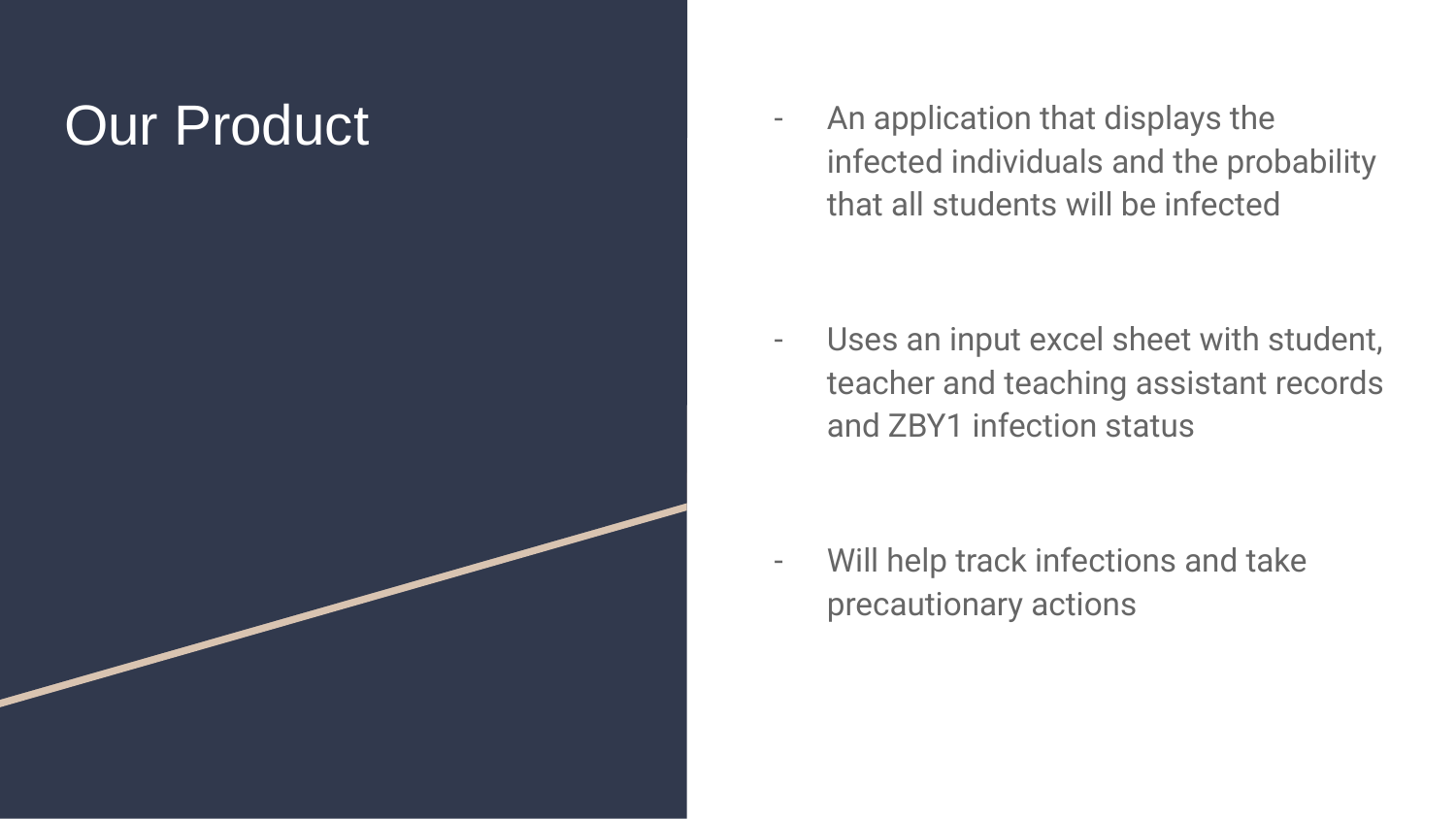

# Our Product
An application that displays the infected individuals and the probability that all students will be infected

Uses an input excel sheet with student, teacher and teaching assistant records and ZBY1 infection status

Will help track infections and take precautionary actions